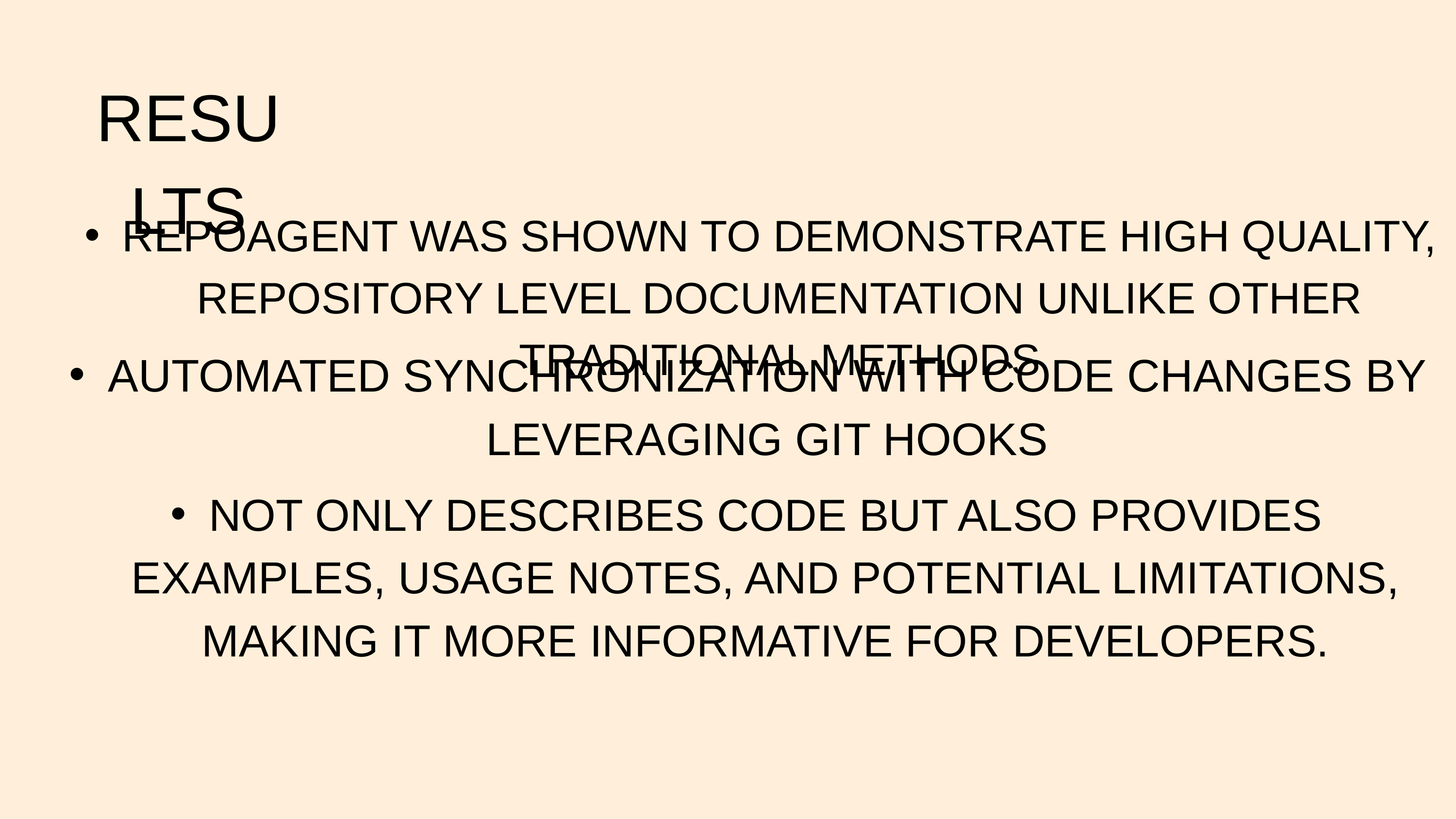

RESULTS
REPOAGENT WAS SHOWN TO DEMONSTRATE HIGH QUALITY, REPOSITORY LEVEL DOCUMENTATION UNLIKE OTHER TRADITIONAL METHODS
AUTOMATED SYNCHRONIZATION WITH CODE CHANGES BY LEVERAGING GIT HOOKS
NOT ONLY DESCRIBES CODE BUT ALSO PROVIDES EXAMPLES, USAGE NOTES, AND POTENTIAL LIMITATIONS, MAKING IT MORE INFORMATIVE FOR DEVELOPERS.